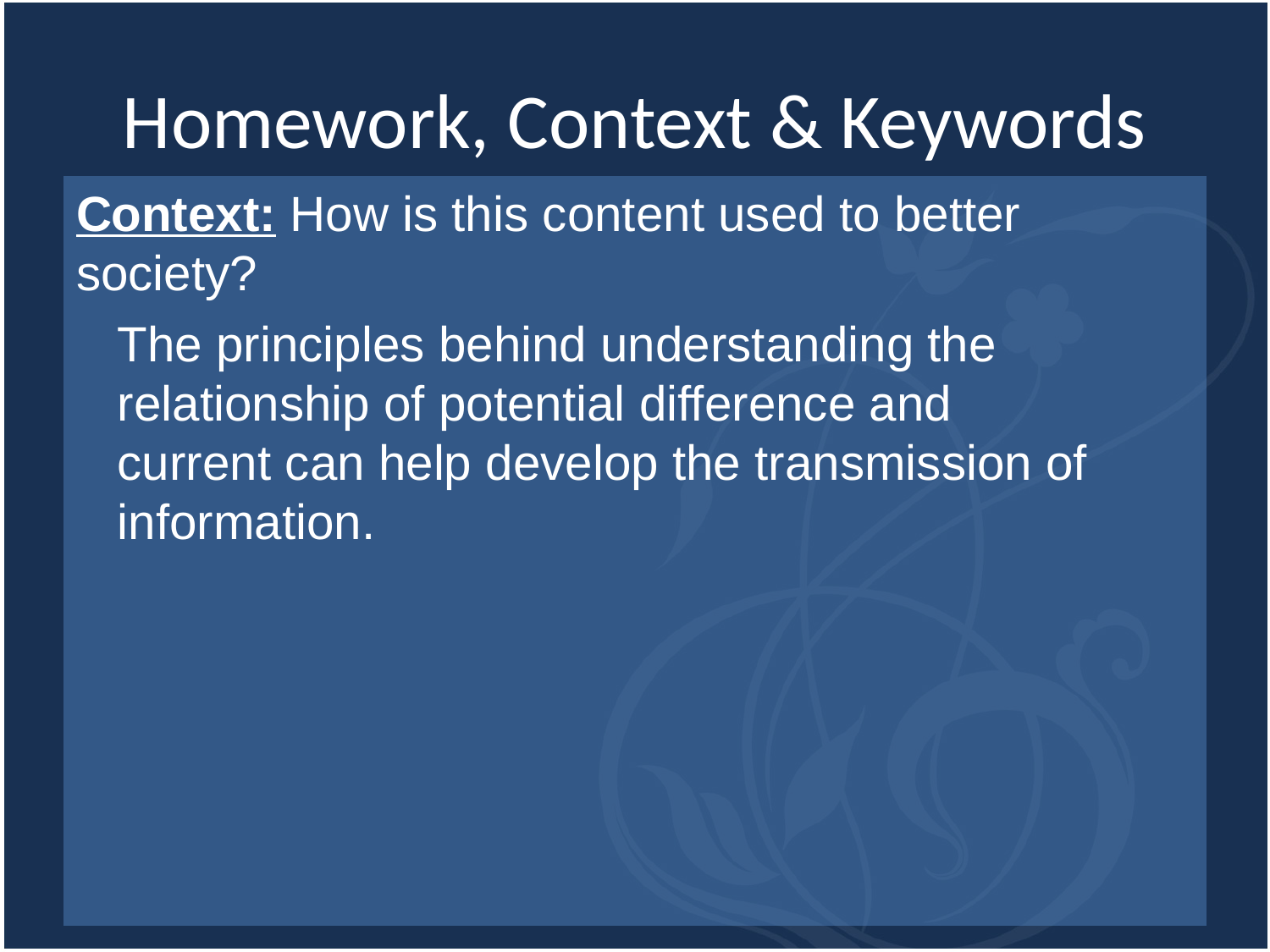

# Homework, Context & Keywords
Context: How is this content used to better society?

The principles behind understanding the relationship of potential difference and current can help develop the transmission of information.